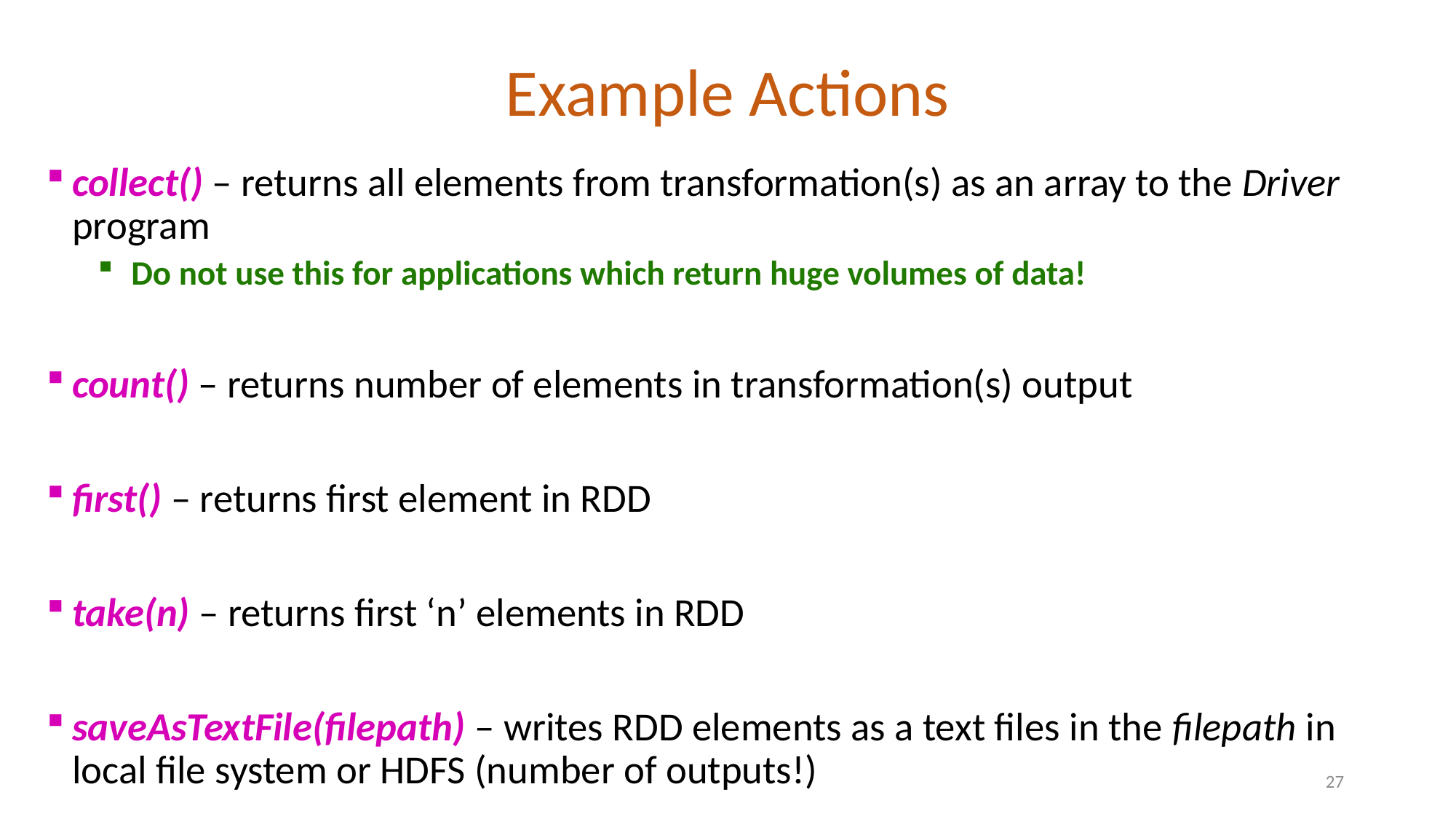

# Example Actions
collect() – returns all elements from transformation(s) as an array to the Driver program
 Do not use this for applications which return huge volumes of data!

count() – returns number of elements in transformation(s) output

first() – returns first element in RDD

take(n) – returns first ‘n’ elements in RDD

saveAsTextFile(filepath) – writes RDD elements as a text files in the filepath in local file system or HDFS (number of outputs!)
27